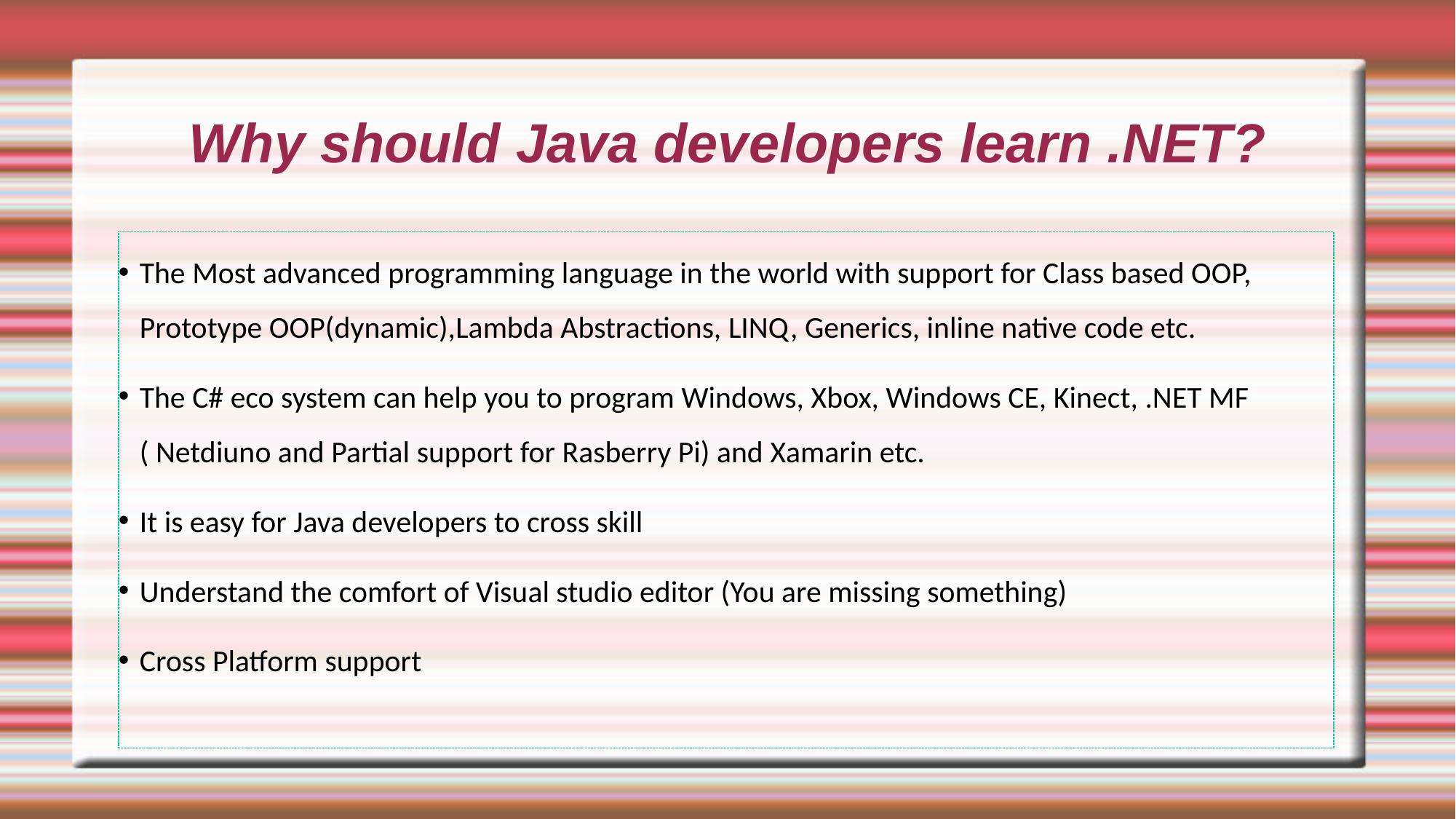

# Why should Java developers learn .NET?
The Most advanced programming language in the world with support for Class based OOP, Prototype OOP(dynamic),Lambda Abstractions, LINQ, Generics, inline native code etc.
The C# eco system can help you to program Windows, Xbox, Windows CE, Kinect, .NET MF ( Netdiuno and Partial support for Rasberry Pi) and Xamarin etc.
It is easy for Java developers to cross skill
Understand the comfort of Visual studio editor (You are missing something)
Cross Platform support